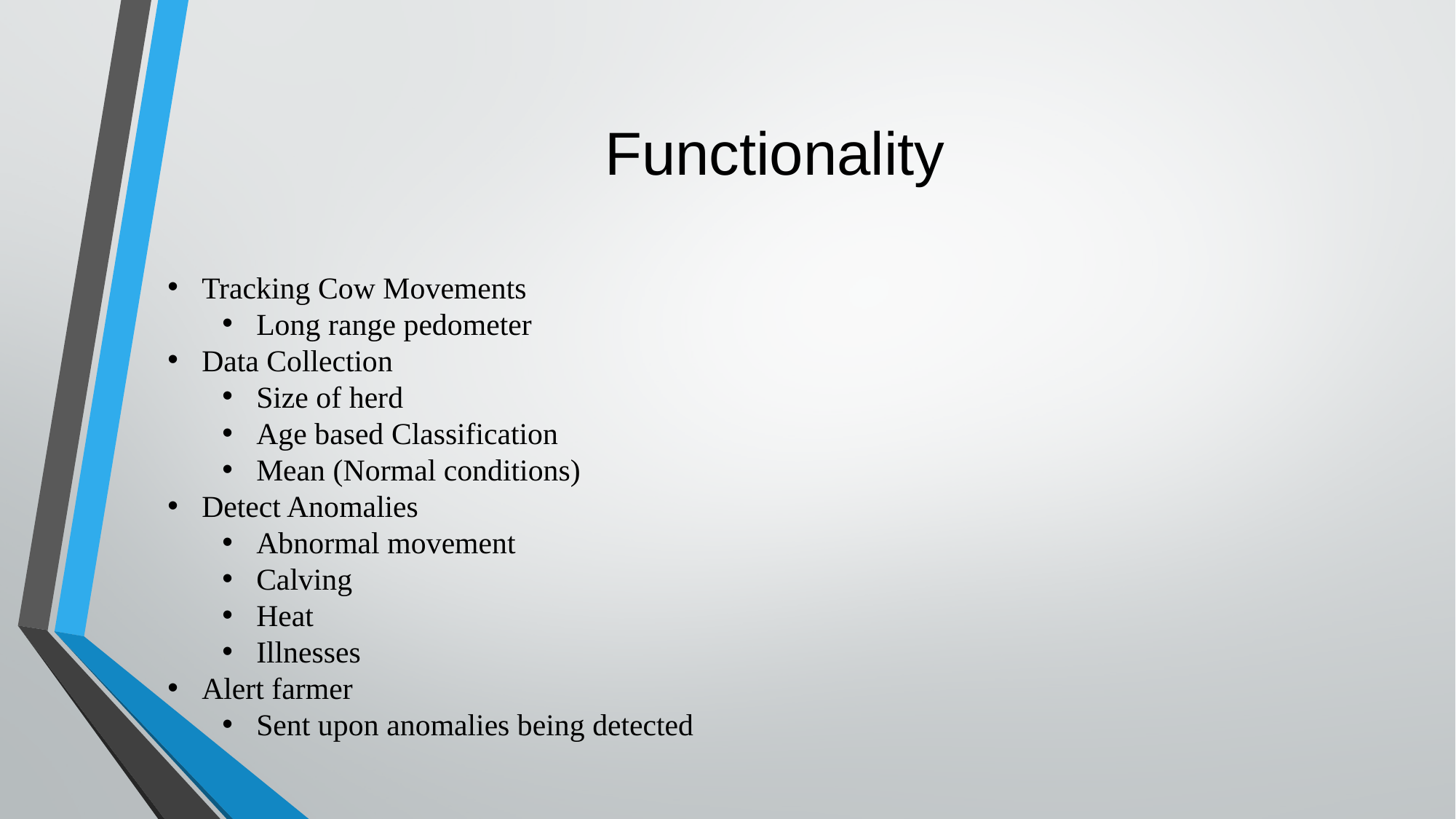

# Functionality
Tracking Cow Movements
Long range pedometer
Data Collection
Size of herd
Age based Classification
Mean (Normal conditions)
Detect Anomalies
Abnormal movement
Calving
Heat
Illnesses
Alert farmer
Sent upon anomalies being detected